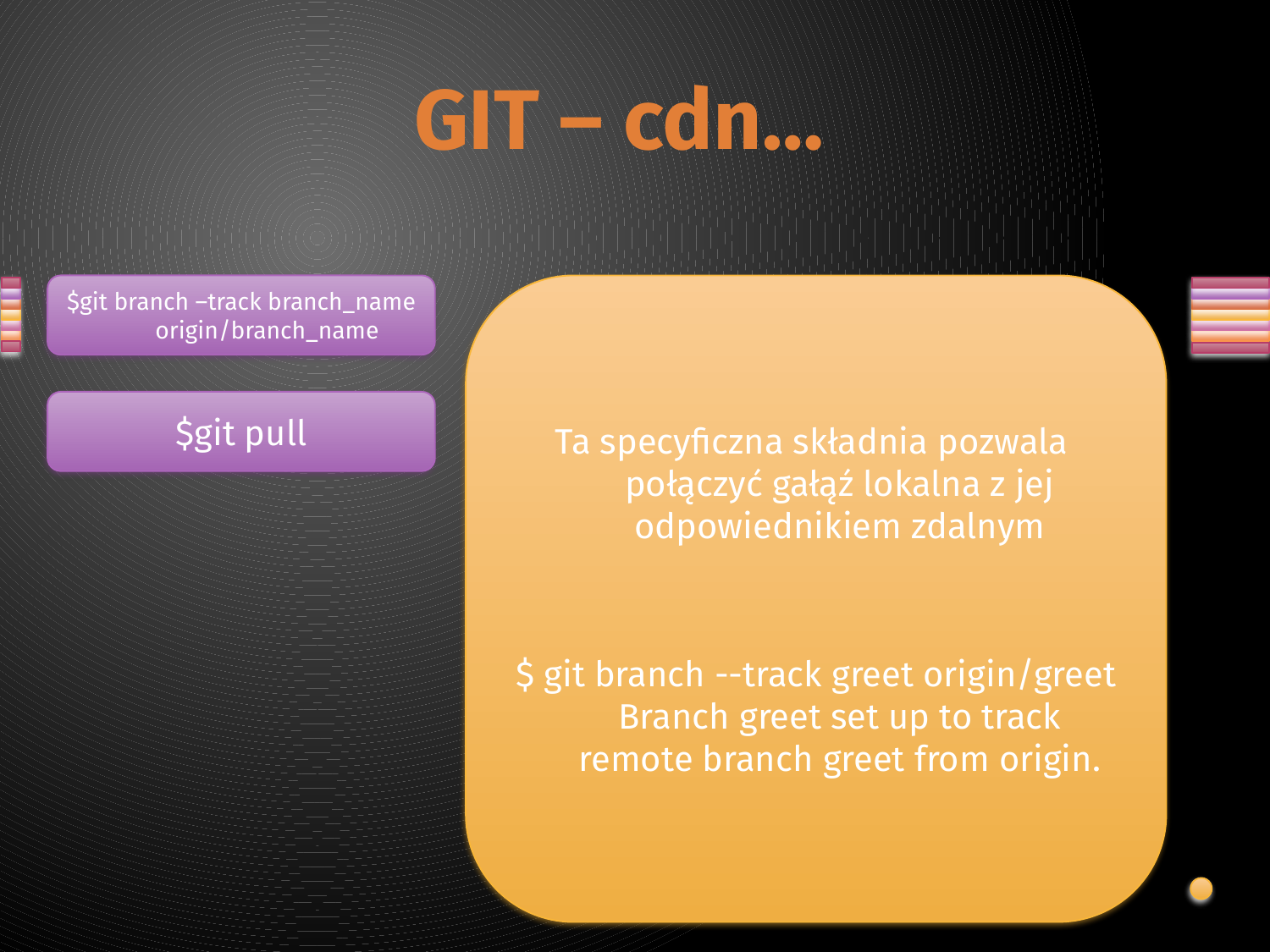

GIT – cdn…
$git branch –track branch_name origin/branch_name
Ta specyficzna składnia pozwala  połączyć gałąź lokalna z jej odpowiednikiem zdalnym

$ git branch --track greet origin/greet Branch greet set up to track remote branch greet from origin.
$git pull